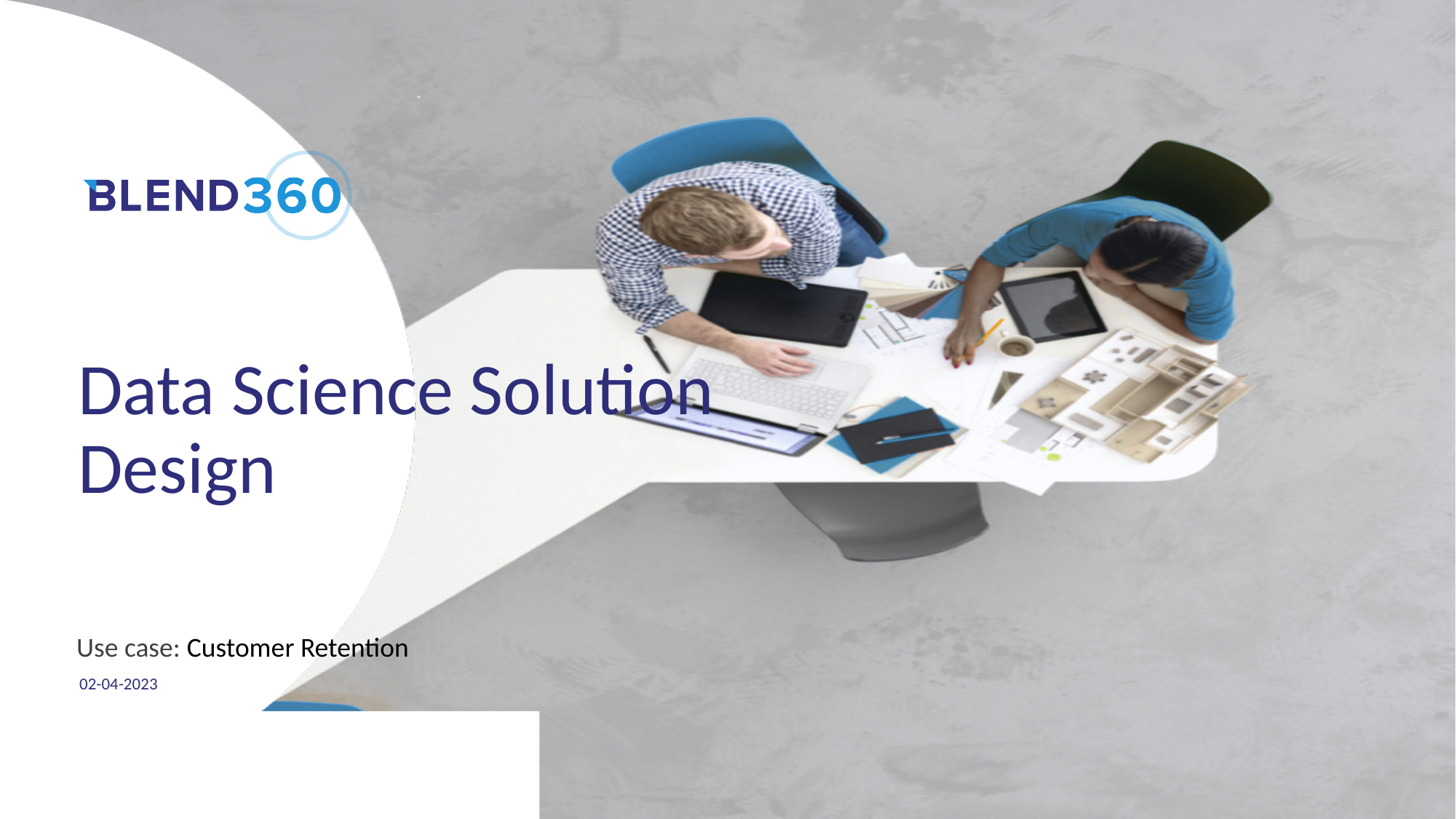

# Data Science Solution Design
Use case: Customer Retention
02-04-2023